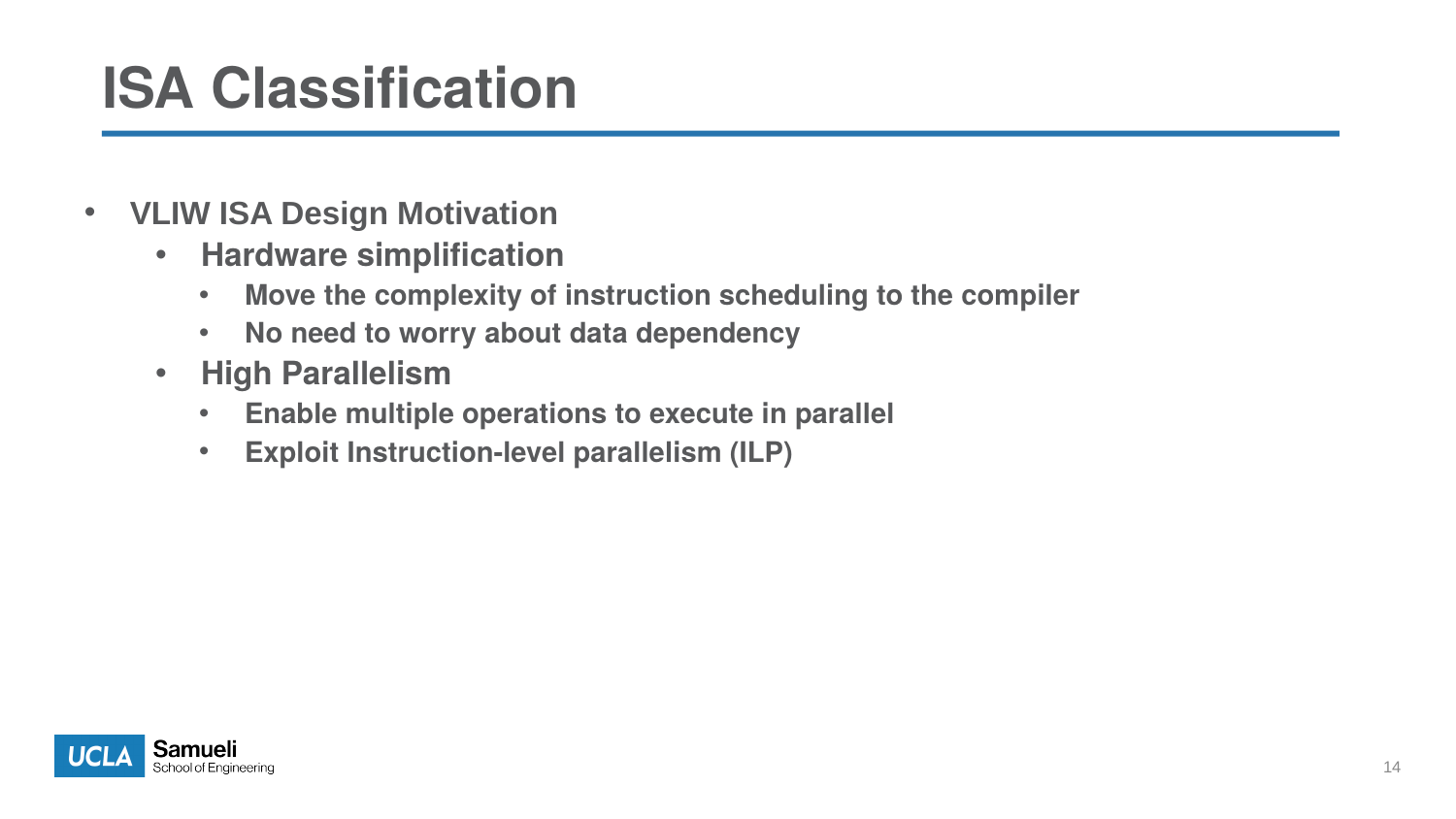

# ISA Classification
VLIW ISA Design Motivation
Hardware simplification
Move the complexity of instruction scheduling to the compiler
No need to worry about data dependency
High Parallelism
Enable multiple operations to execute in parallel
Exploit Instruction-level parallelism (ILP)

14